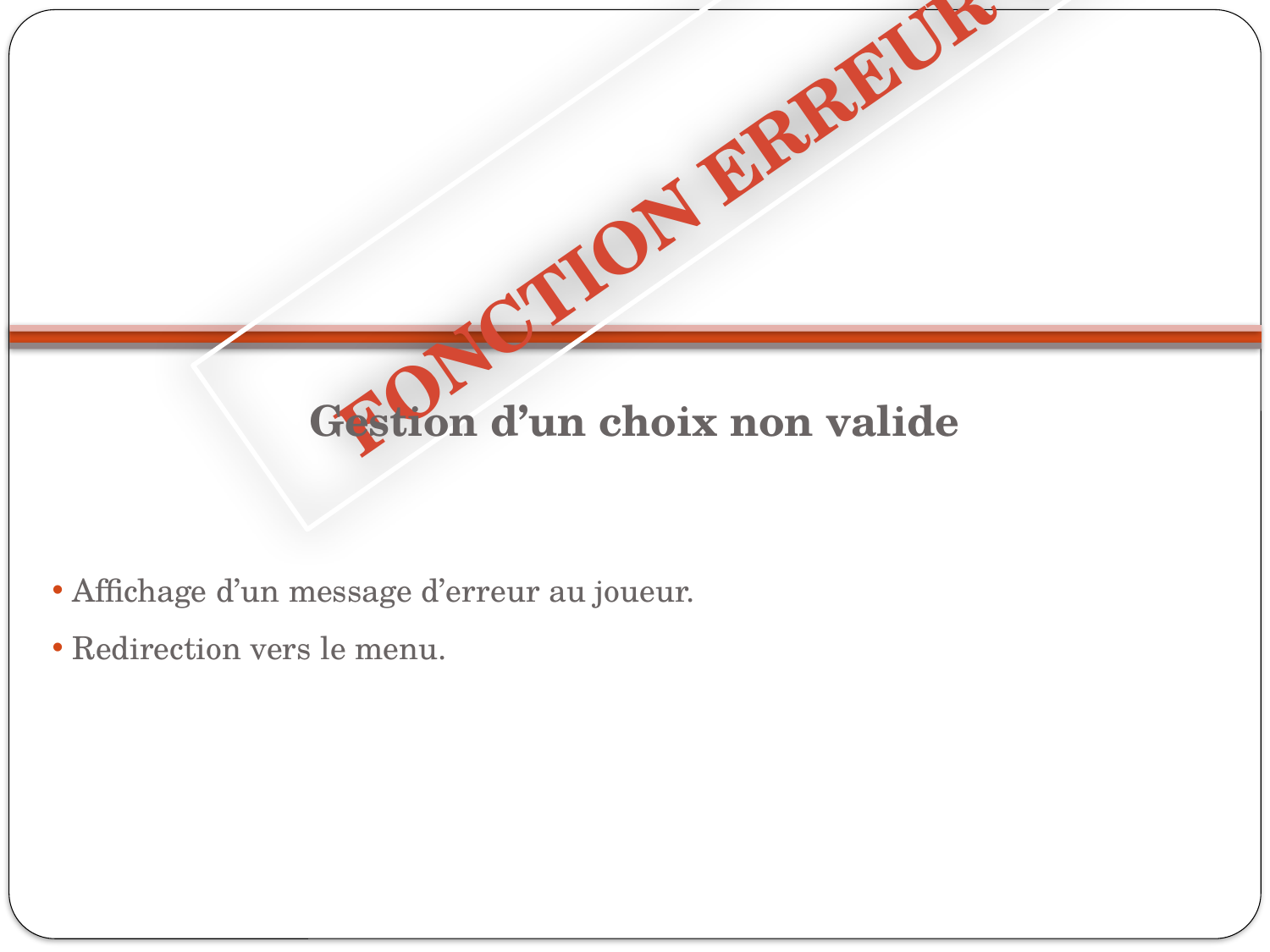

# FONCTION erreur (F4)
Gestion d’un choix non valide
 Affichage d’un message d’erreur au joueur.
 Redirection vers le menu.